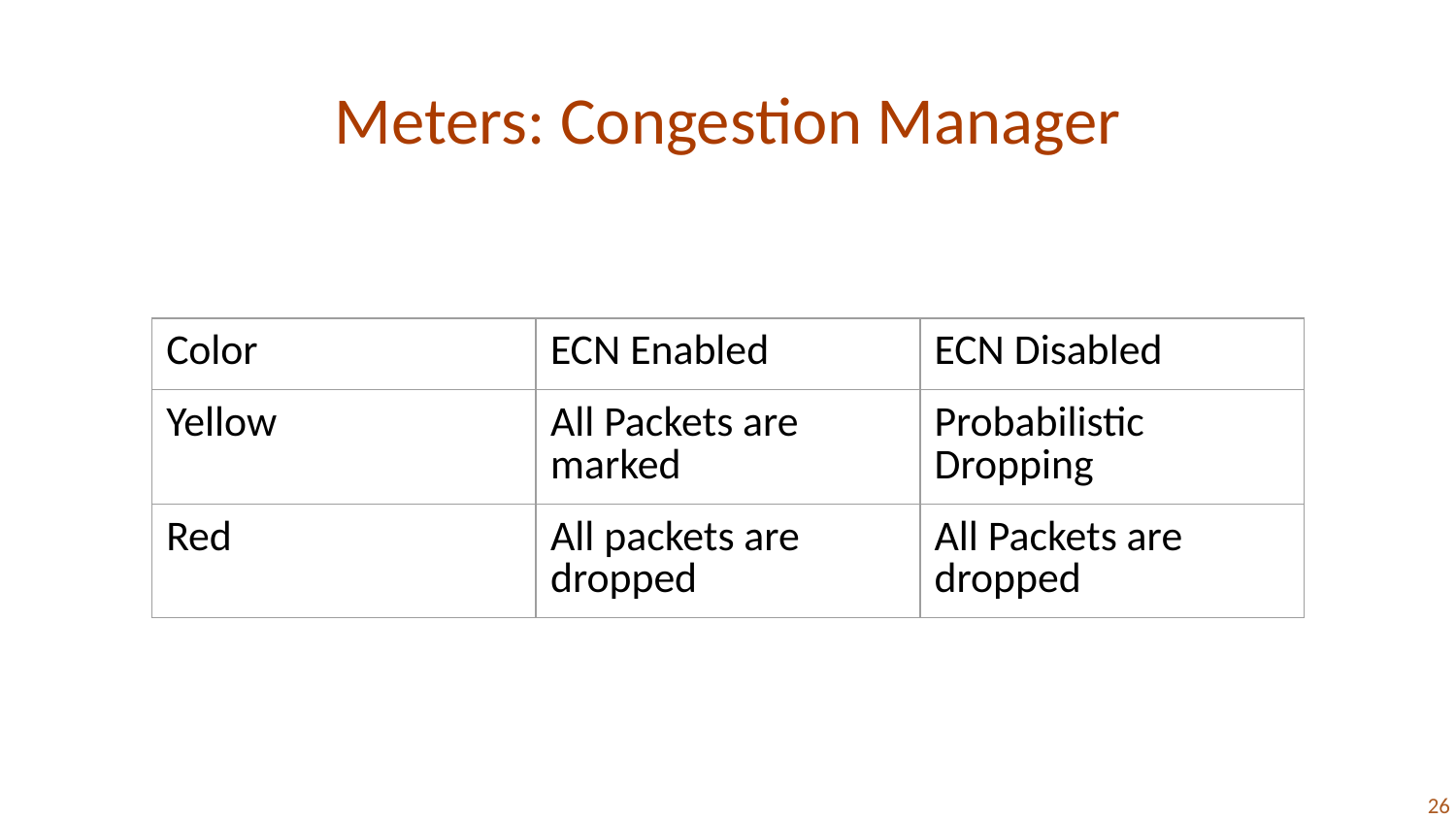

# Meters: Congestion Manager
| Color | ECN Enabled | ECN Disabled |
| --- | --- | --- |
| Yellow | All Packets are marked | Probabilistic Dropping |
| Red | All packets are dropped | All Packets are dropped |
26